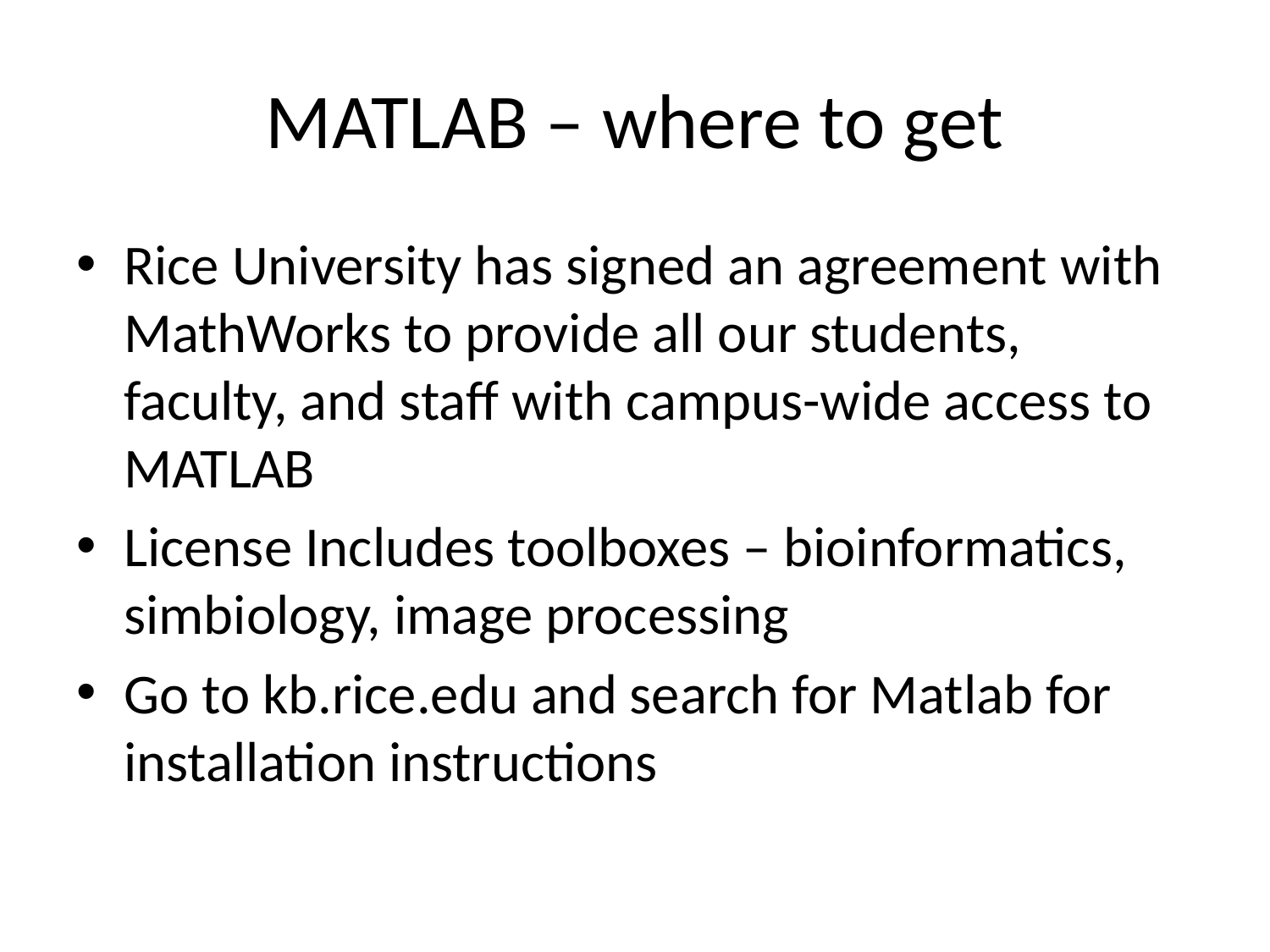

# MATLAB – where to get
Rice University has signed an agreement with MathWorks to provide all our students, faculty, and staff with campus-wide access to MATLAB
License Includes toolboxes – bioinformatics, simbiology, image processing
Go to kb.rice.edu and search for Matlab for installation instructions